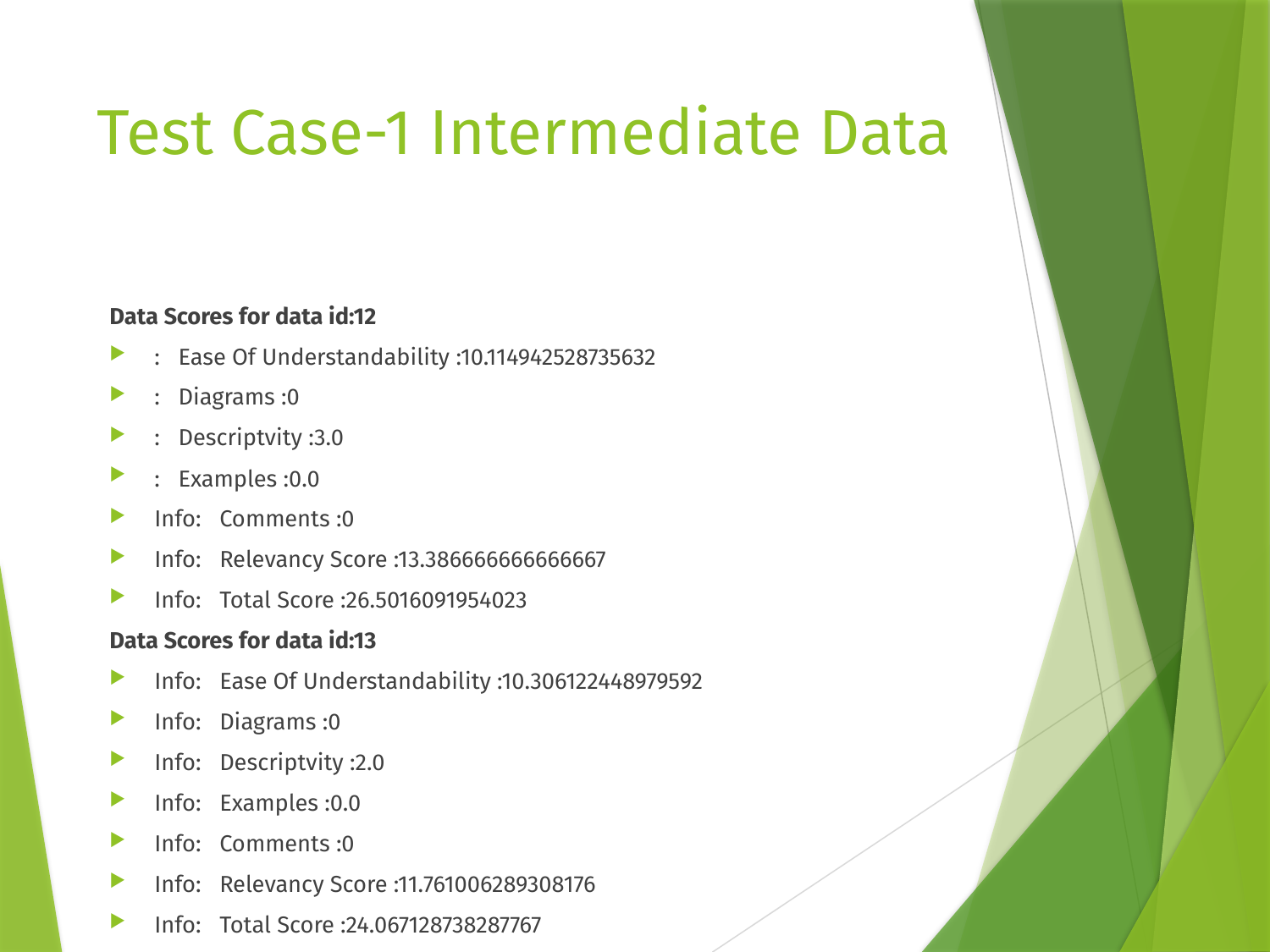

# Test Case-1 Intermediate Data
Data Scores for data id:12
:   Ease Of Understandability :10.114942528735632
:   Diagrams :0
:   Descriptvity :3.0
:   Examples :0.0
Info:   Comments :0
Info:   Relevancy Score :13.386666666666667
Info:   Total Score :26.5016091954023
Data Scores for data id:13
Info:   Ease Of Understandability :10.306122448979592
Info:   Diagrams :0
Info:   Descriptvity :2.0
Info:   Examples :0.0
Info:   Comments :0
Info:   Relevancy Score :11.761006289308176
Info:   Total Score :24.067128738287767